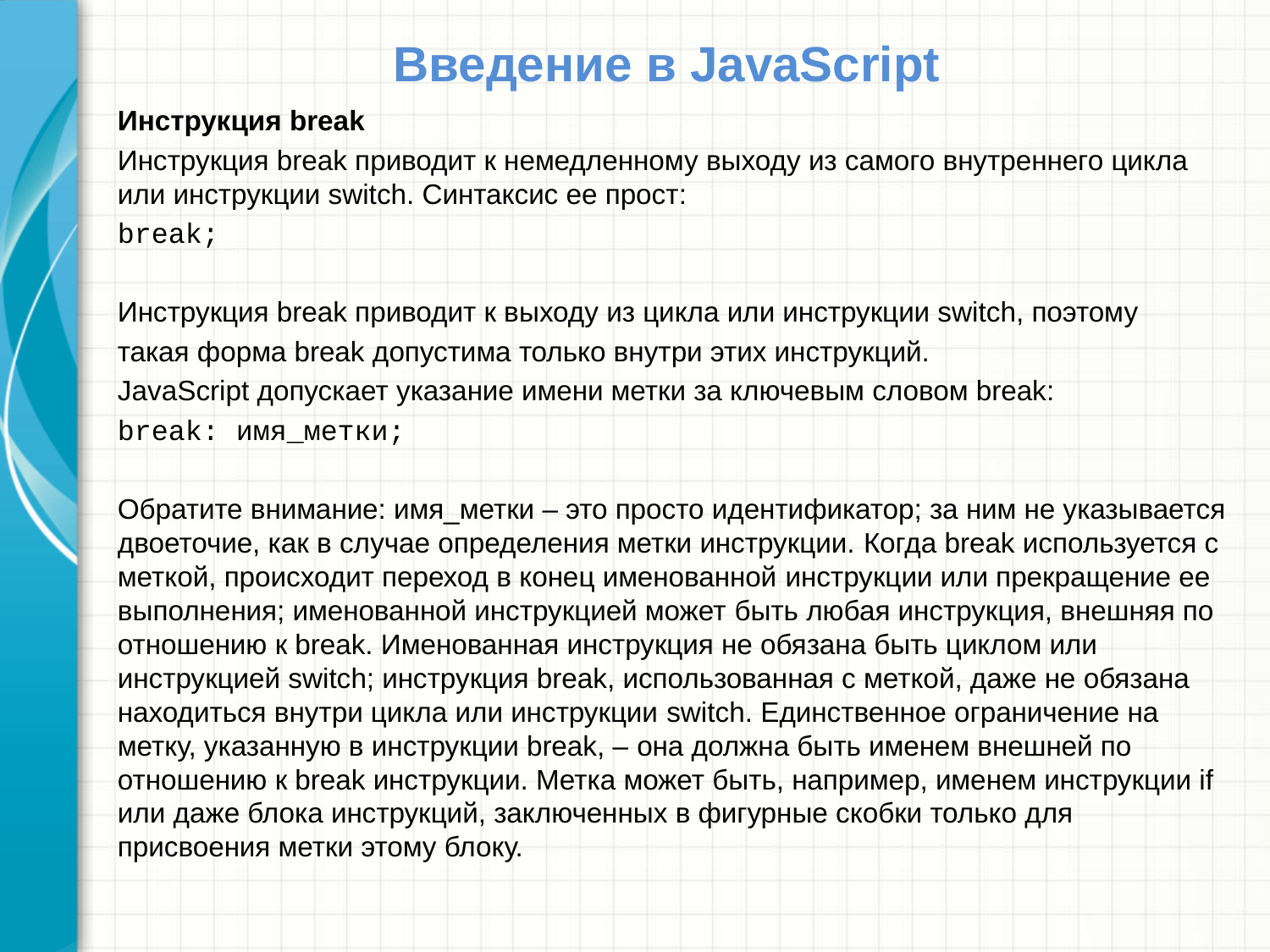

# Введение в JavaScript
Инструкция break
Инструкция break приводит к немедленному выходу из самого внутреннего цикла или инструкции switch. Синтаксис ее прост:
break;

Инструкция break приводит к выходу из цикла или инструкции switch, поэтому
такая форма break допустима только внутри этих инструкций.
JavaScript допускает указание имени метки за ключевым словом break:
break: имя_метки;

Обратите внимание: имя_метки – это просто идентификатор; за ним не указывается двоеточие, как в случае определения метки инструкции. Когда break используется с меткой, происходит переход в конец именованной инструкции или прекращение ее выполнения; именованной инструкцией может быть любая инструкция, внешняя по отношению к break. Именованная инструкция не обязана быть циклом или инструкцией switch; инструкция break, использованная с меткой, даже не обязана находиться внутри цикла или инструкции switch. Единственное ограничение на метку, указанную в инструкции break, – она должна быть именем внешней по отношению к break инструкции. Метка может быть, например, именем инструкции if или даже блока инструкций, заключенных в фигурные скобки только для присвоения метки этому блоку.